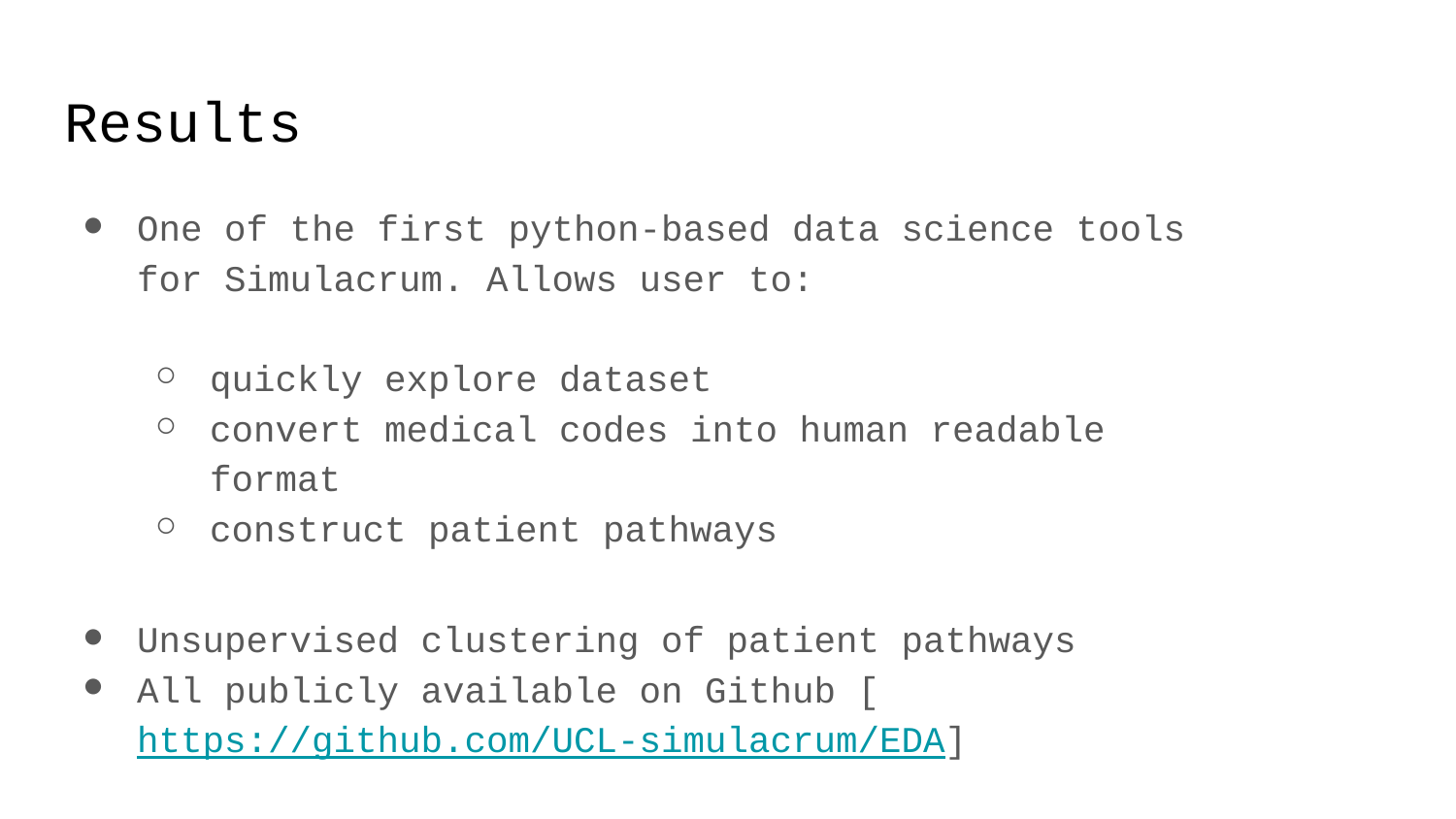

# Results
One of the first python-based data science tools for Simulacrum. Allows user to:

quickly explore dataset
convert medical codes into human readable format
construct patient pathways

Unsupervised clustering of patient pathways
All publicly available on Github [https://github.com/UCL-simulacrum/EDA]